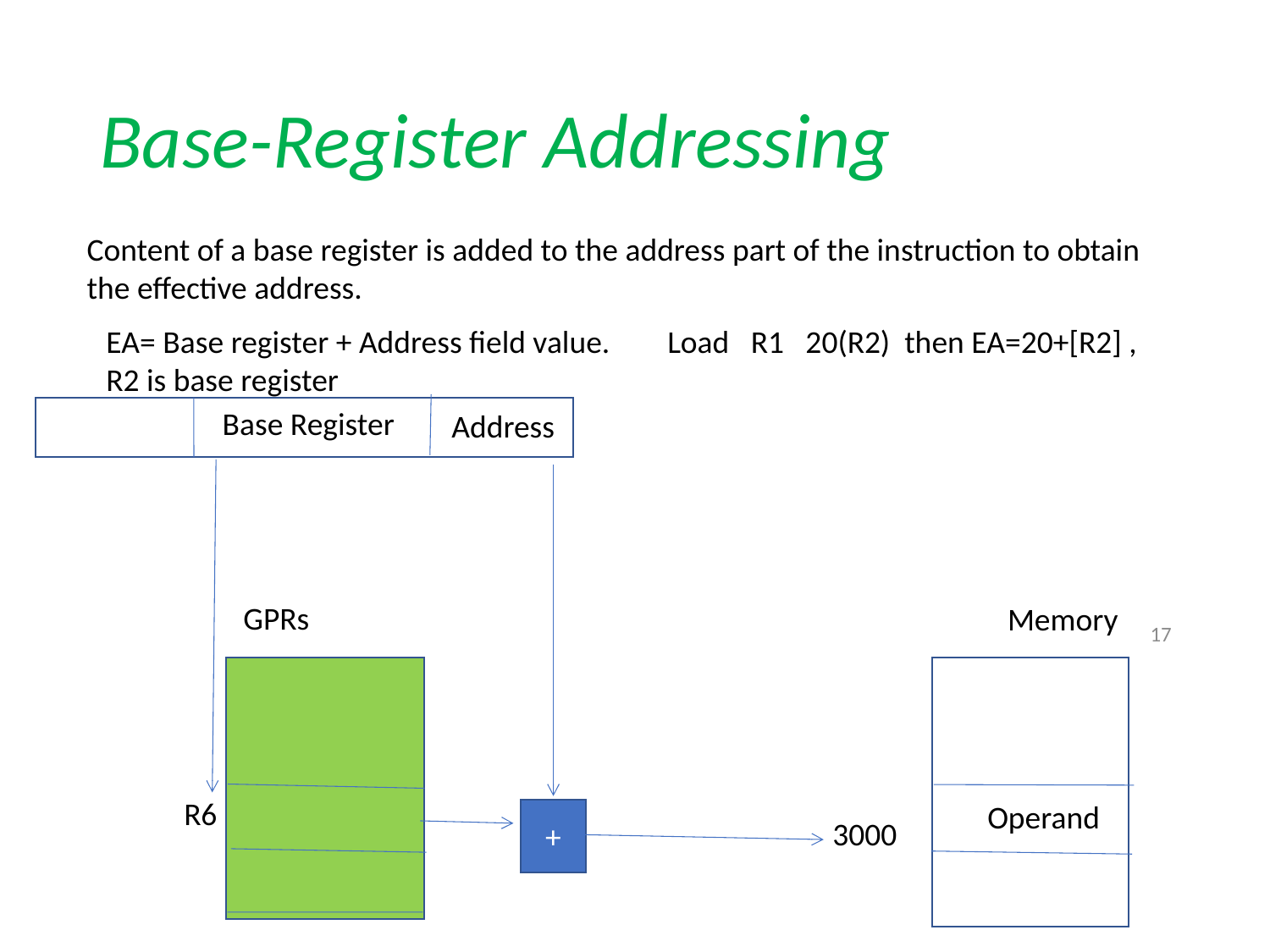

# Base-Register Addressing
Content of a base register is added to the address part of the instruction to obtain the effective address.
EA= Base register + Address field value.        Load   R1   20(R2)  then EA=20+[R2] , R2 is base register
Base Register

Address

GPRs
Memory
17

R6
Operand
+
3000
17